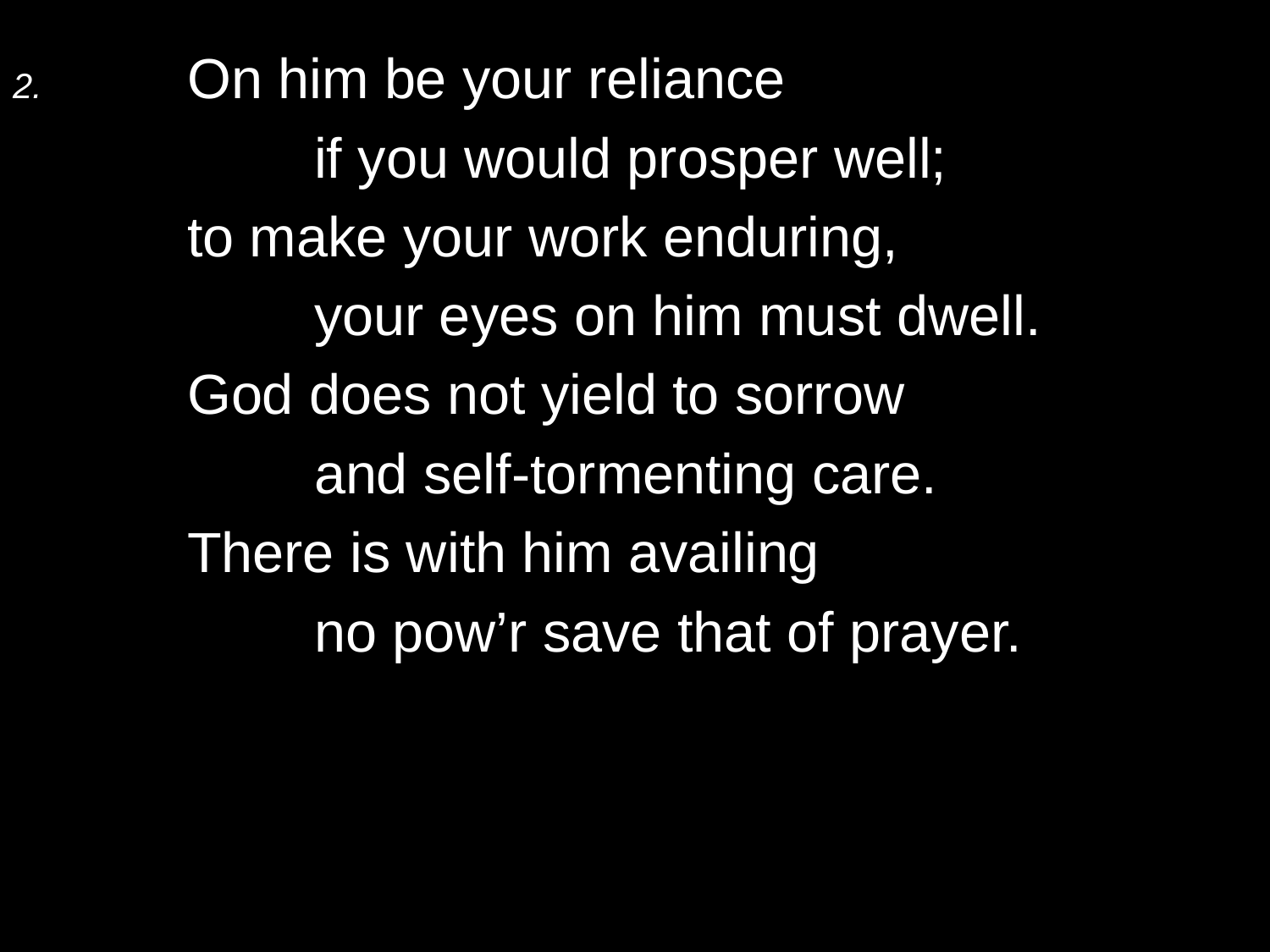

2.	On him be your reliance
		if you would prosper well;
	to make your work enduring,
		your eyes on him must dwell.
	God does not yield to sorrow
		and self-tormenting care.
	There is with him availing
		no pow’r save that of prayer.